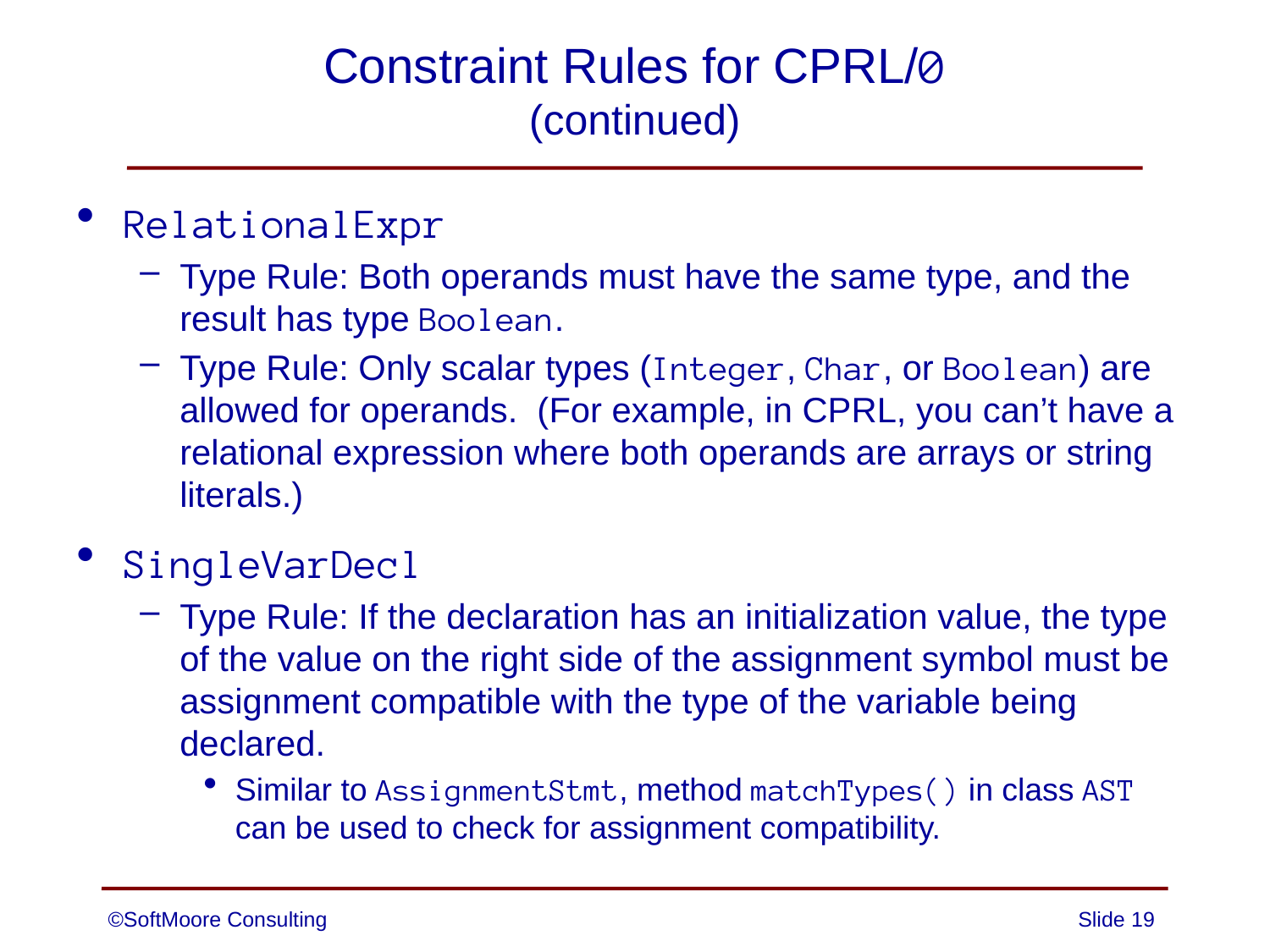

# Constraint Rules for CPRL/0 (continued)
RelationalExpr
Type Rule: Both operands must have the same type, and the result has type Boolean.
Type Rule: Only scalar types (Integer, Char, or Boolean) are allowed for operands.  (For example, in CPRL, you can’t have a relational expression where both operands are arrays or string literals.)
SingleVarDecl
Type Rule: If the declaration has an initialization value, the type of the value on the right side of the assignment symbol must be assignment compatible with the type of the variable being declared.
Similar to AssignmentStmt, method matchTypes() in class AST can be used to check for assignment compatibility.
©SoftMoore Consulting
Slide 19